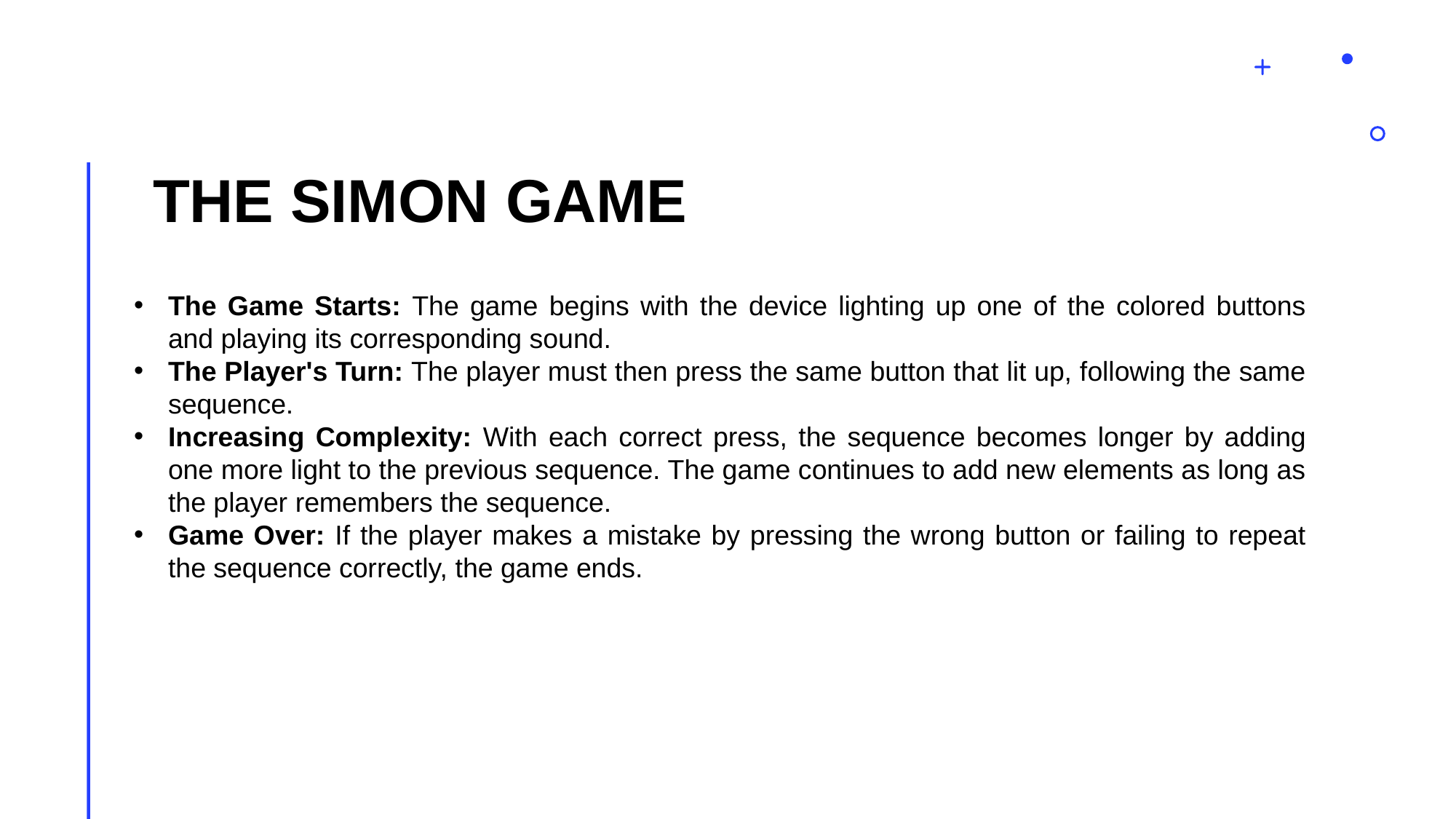

# THE SIMON GAME
The Game Starts: The game begins with the device lighting up one of the colored buttons and playing its corresponding sound.
The Player's Turn: The player must then press the same button that lit up, following the same sequence.
Increasing Complexity: With each correct press, the sequence becomes longer by adding one more light to the previous sequence. The game continues to add new elements as long as the player remembers the sequence.
Game Over: If the player makes a mistake by pressing the wrong button or failing to repeat the sequence correctly, the game ends.